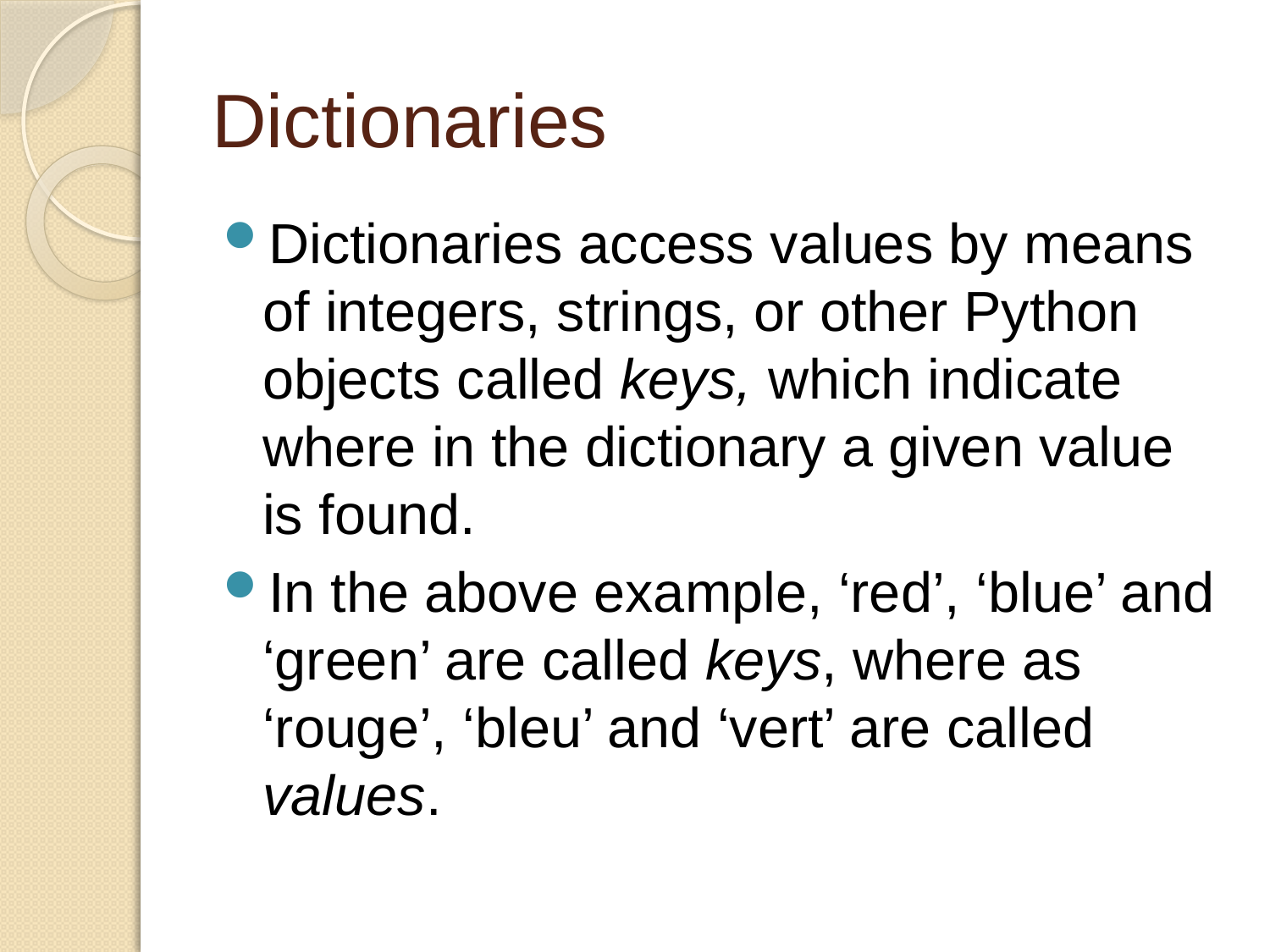

# Dictionaries
Dictionaries access values by means of integers, strings, or other Python objects called keys, which indicate where in the dictionary a given value is found.
In the above example, ‘red’, ‘blue’ and ‘green’ are called keys, where as ‘rouge’, ‘bleu’ and ‘vert’ are called values.